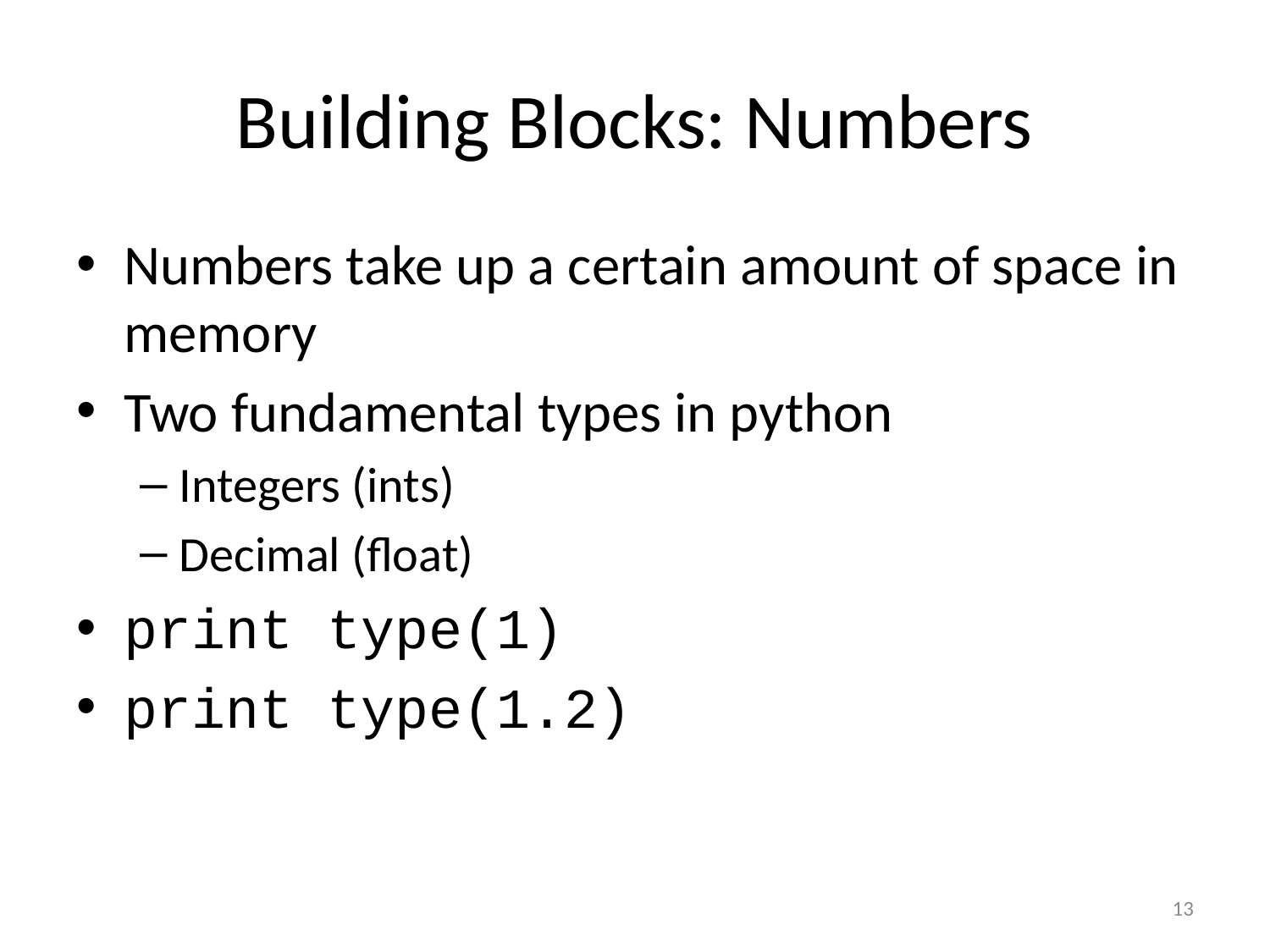

# Building Blocks: Numbers
Numbers take up a certain amount of space in memory
Two fundamental types in python
Integers (ints)
Decimal (float)
print type(1)
print type(1.2)

13